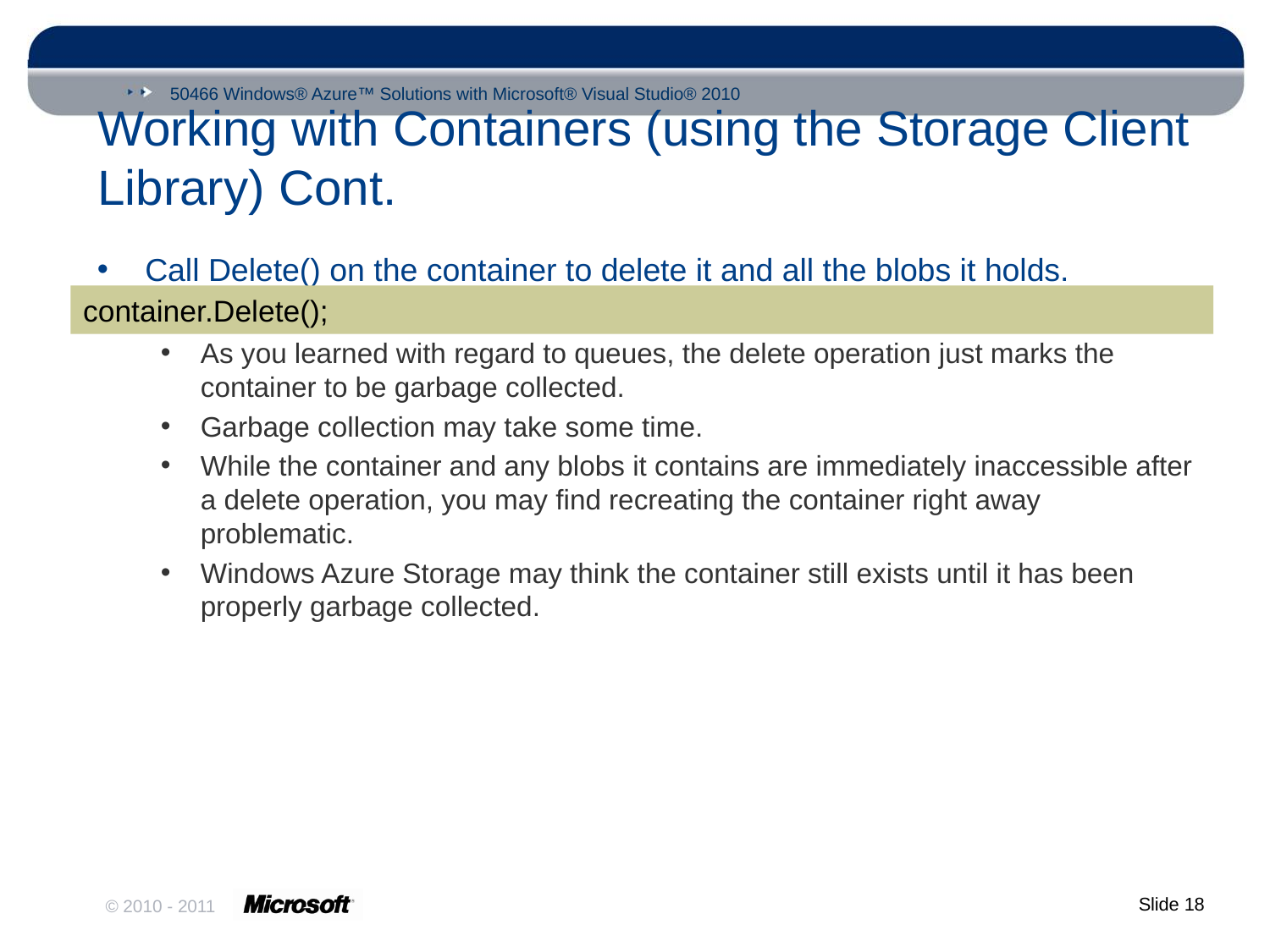

# Working with Containers (using the Storage Client Library) Cont.
Call Delete() on the container to delete it and all the blobs it holds.

As you learned with regard to queues, the delete operation just marks the container to be garbage collected.
Garbage collection may take some time.
While the container and any blobs it contains are immediately inaccessible after a delete operation, you may find recreating the container right away problematic.
Windows Azure Storage may think the container still exists until it has been properly garbage collected.

container.Delete();